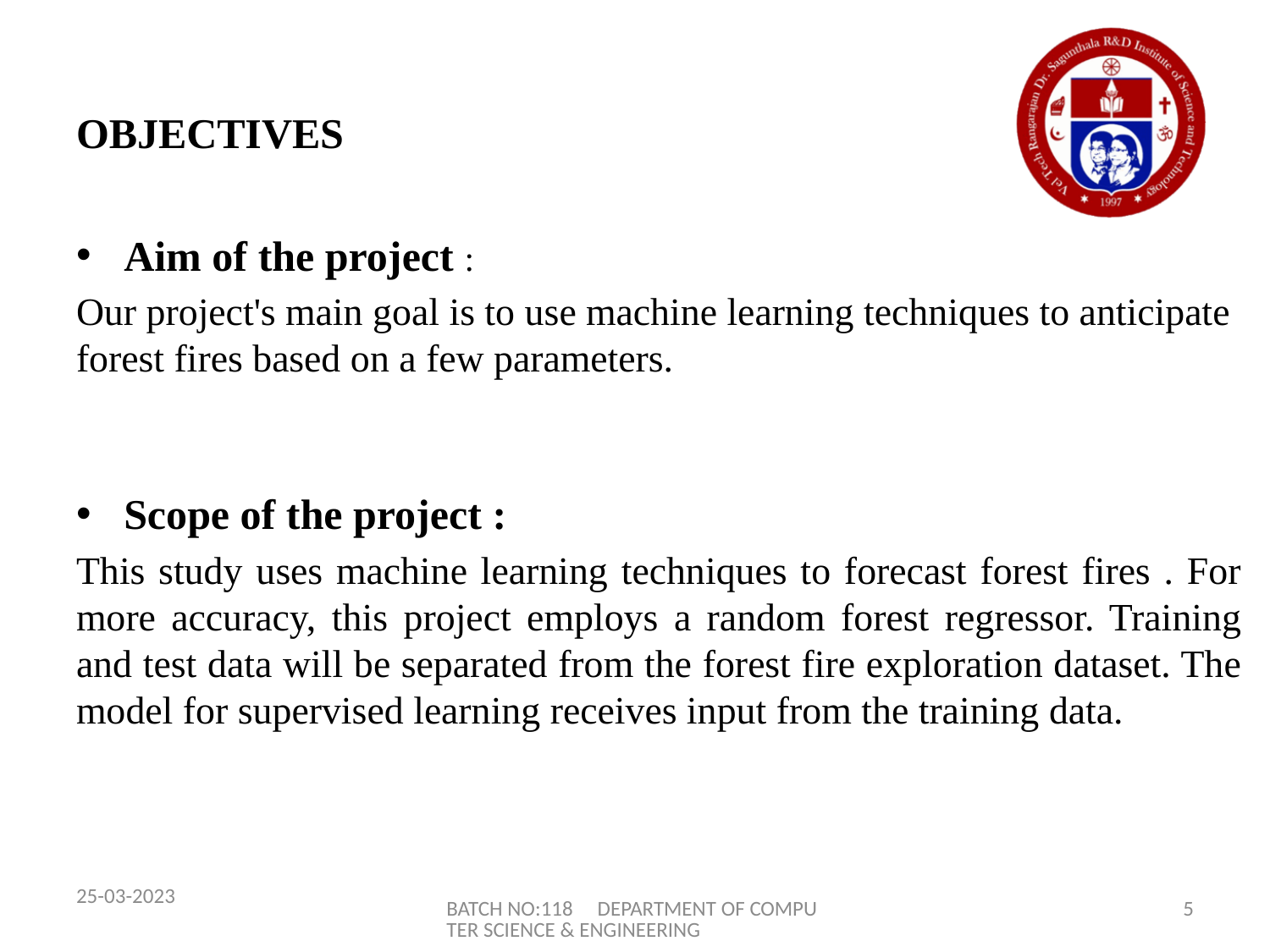

# OBJECTIVES
Aim of the project :
Our project's main goal is to use machine learning techniques to anticipate forest fires based on a few parameters.

Scope of the project :
This study uses machine learning techniques to forecast forest fires . For more accuracy, this project employs a random forest regressor. Training and test data will be separated from the forest fire exploration dataset. The model for supervised learning receives input from the training data.
25-03-2023

BATCH NO:118     DEPARTMENT OF COMPUTER SCIENCE & ENGINEERING
5